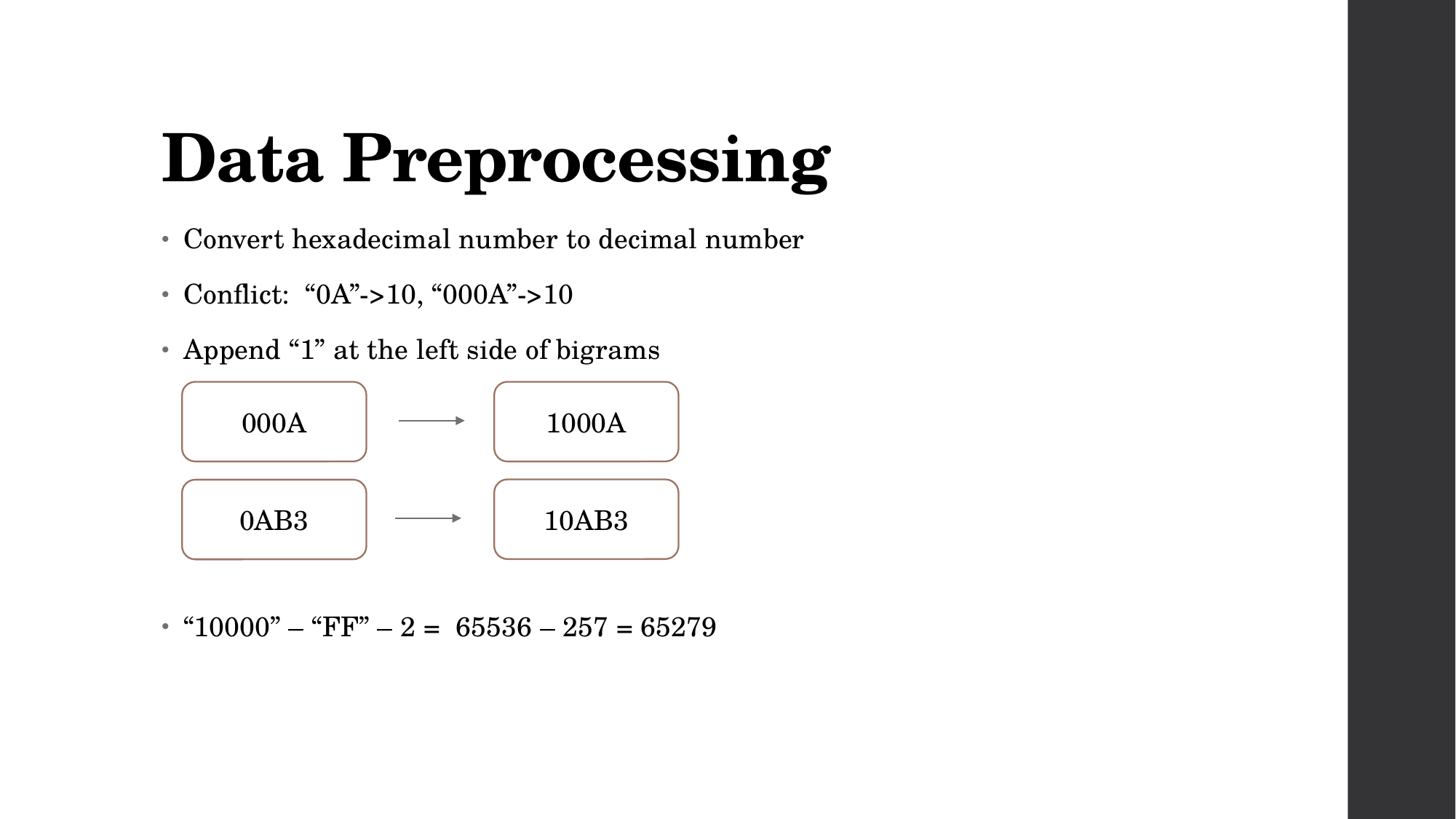

# Data Preprocessing
Convert hexadecimal number to decimal number
Conflict:  “0A”->10, “000A”->10
Append “1” at the left side of bigrams

“10000” – “FF” – 2 =  65536 – 257 = 65279
1000A
000A
10AB3
0AB3